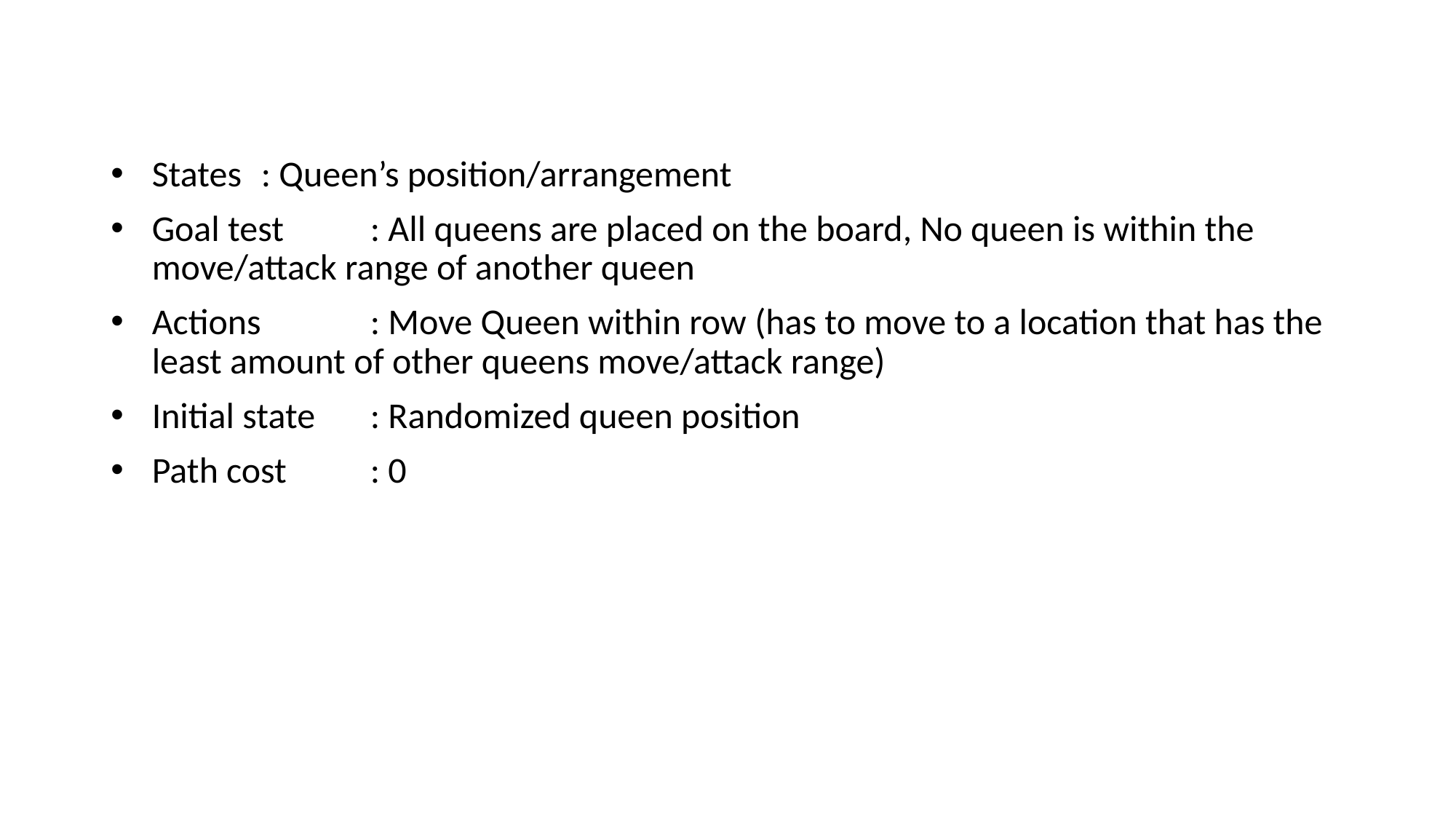

States	: Queen’s position/arrangement
Goal test	: All queens are placed on the board, No queen is within the move/attack range of another queen
Actions	: Move Queen within row (has to move to a location that has the least amount of other queens move/attack range)
Initial state	: Randomized queen position
Path cost	: 0